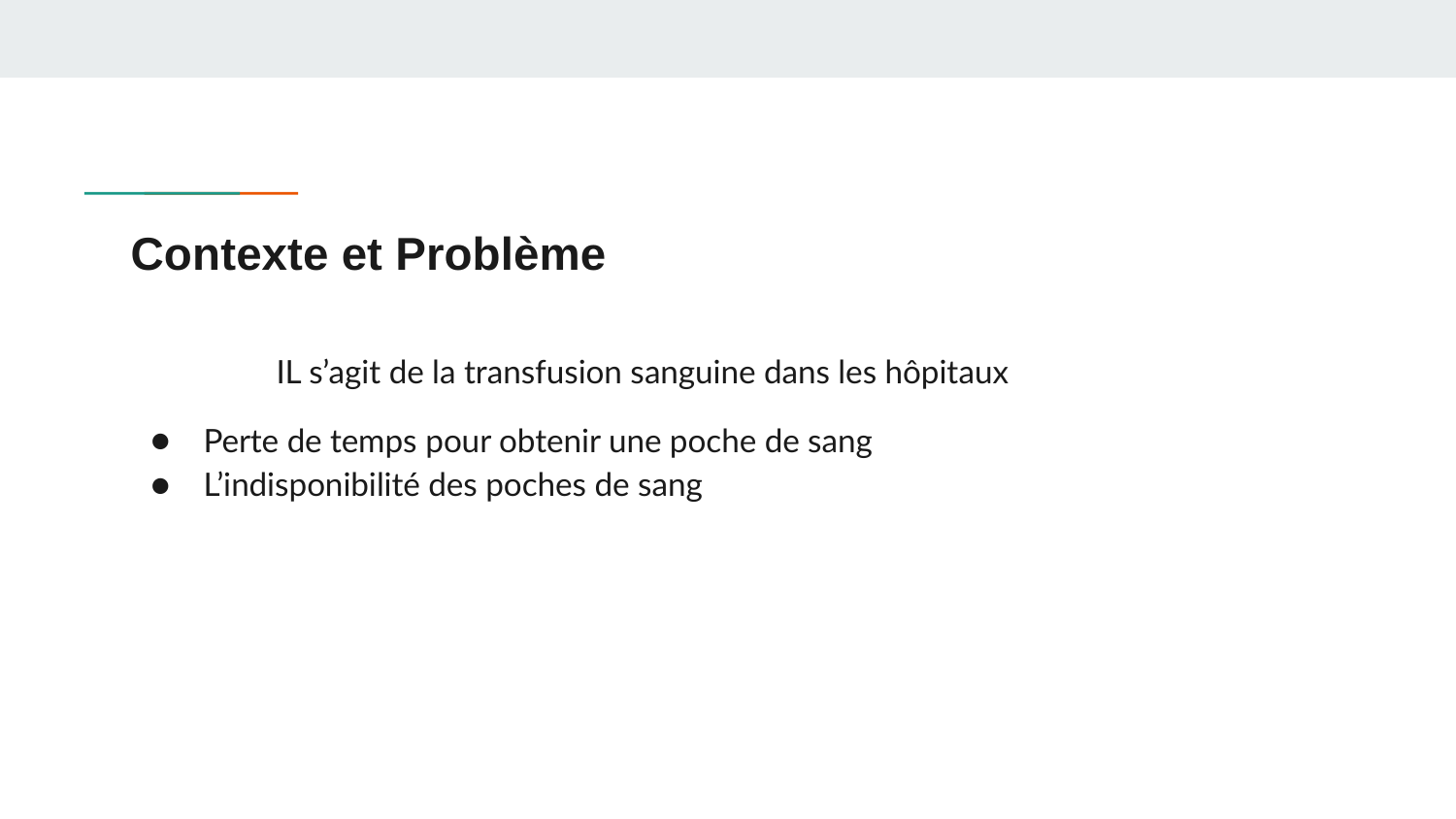

# Contexte et Problème
IL s’agit de la transfusion sanguine dans les hôpitaux
Perte de temps pour obtenir une poche de sang
L’indisponibilité des poches de sang